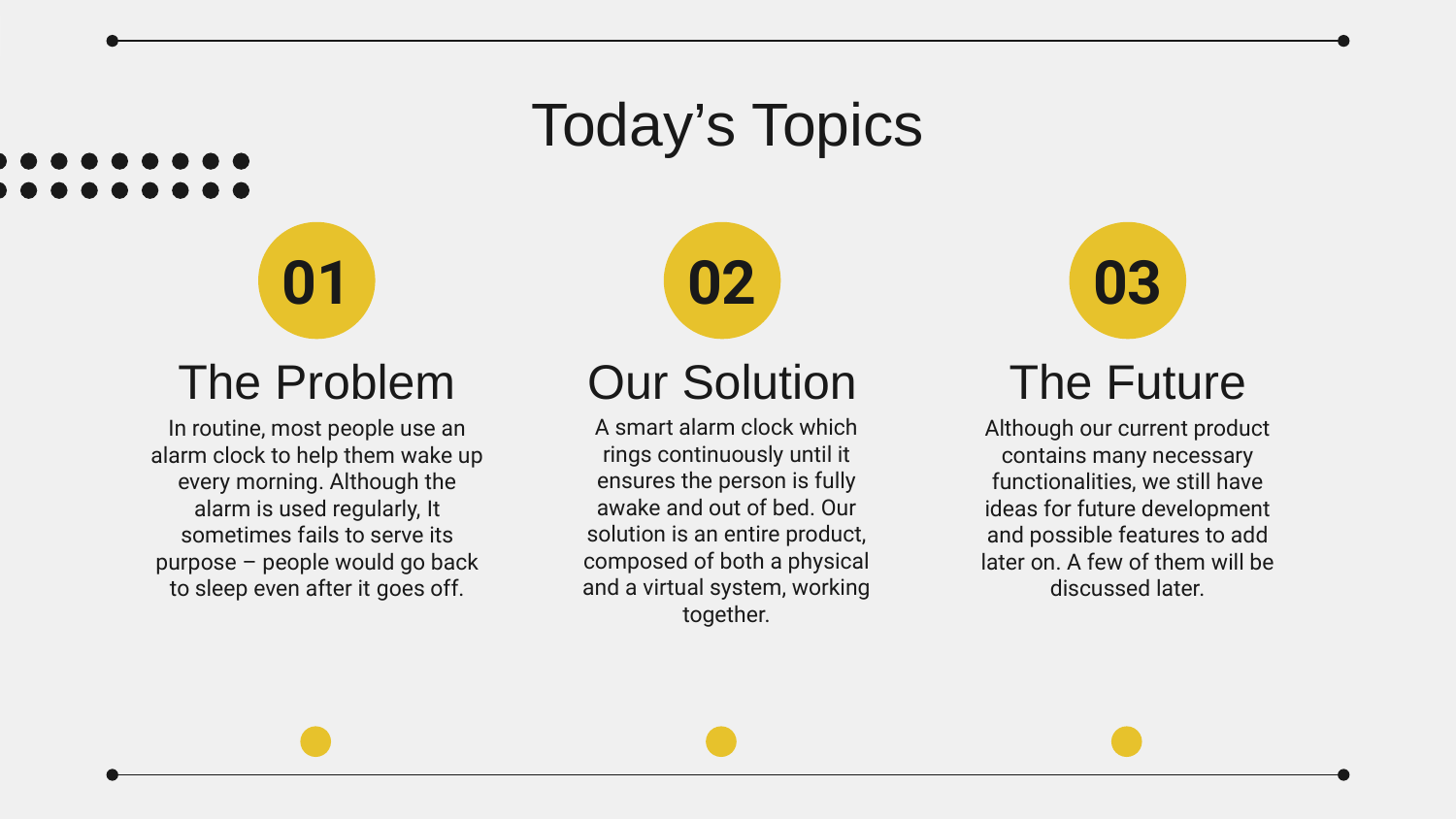

# Today’s Topics

01
02
03
The Problem
Our Solution
The Future
A smart alarm clock which rings continuously until it ensures the person is fully awake and out of bed. Our solution is an entire product, composed of both a physical and a virtual system, working together.
In routine, most people use an alarm clock to help them wake up every morning. Although the alarm is used regularly, It sometimes fails to serve its purpose – people would go back to sleep even after it goes off.
Although our current product contains many necessary functionalities, we still have ideas for future development and possible features to add later on. A few of them will be discussed later.